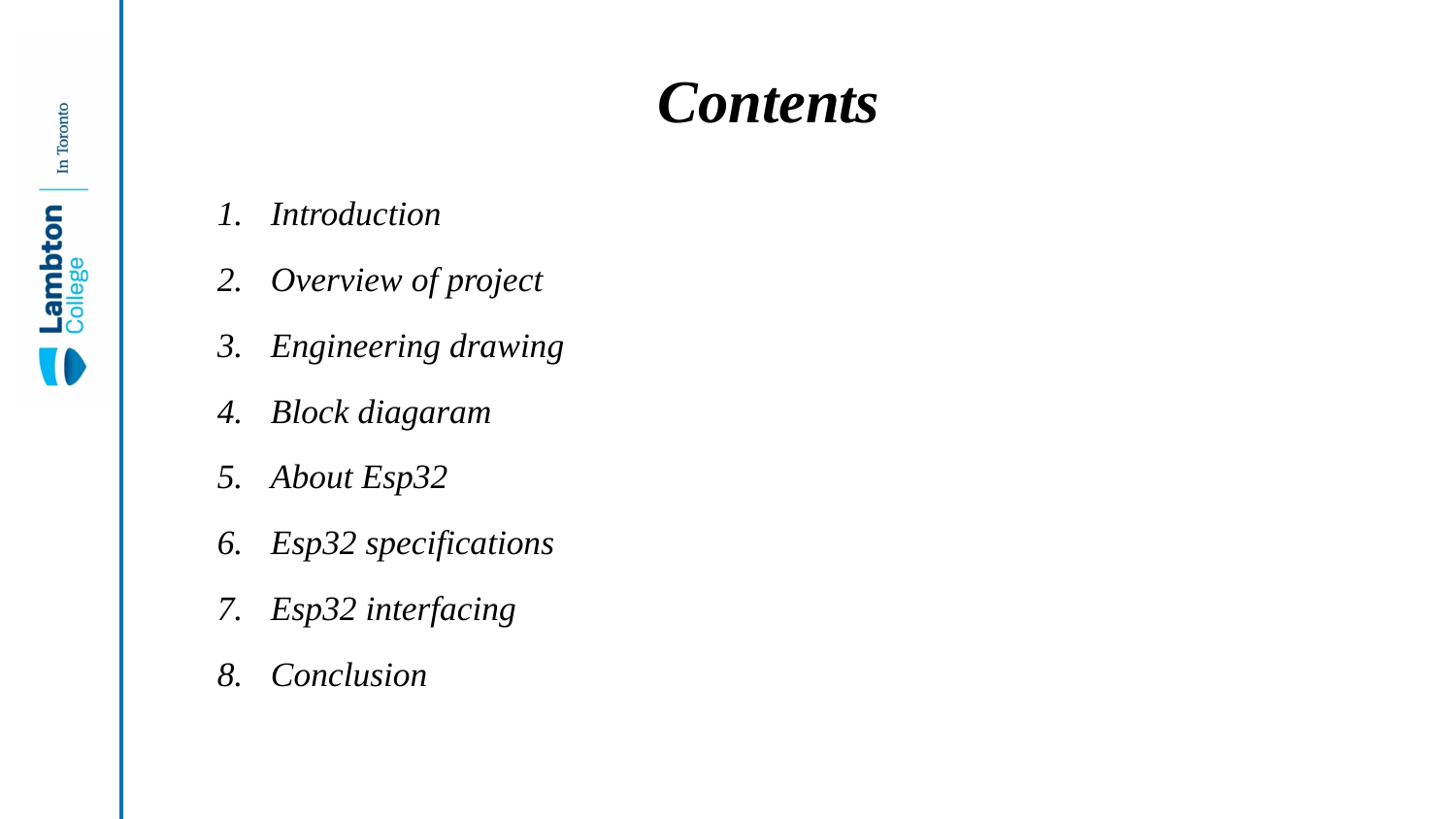

# Contents
Introduction
Overview of project
Engineering drawing
Block diagaram
About Esp32
Esp32 specifications
Esp32 interfacing
Conclusion